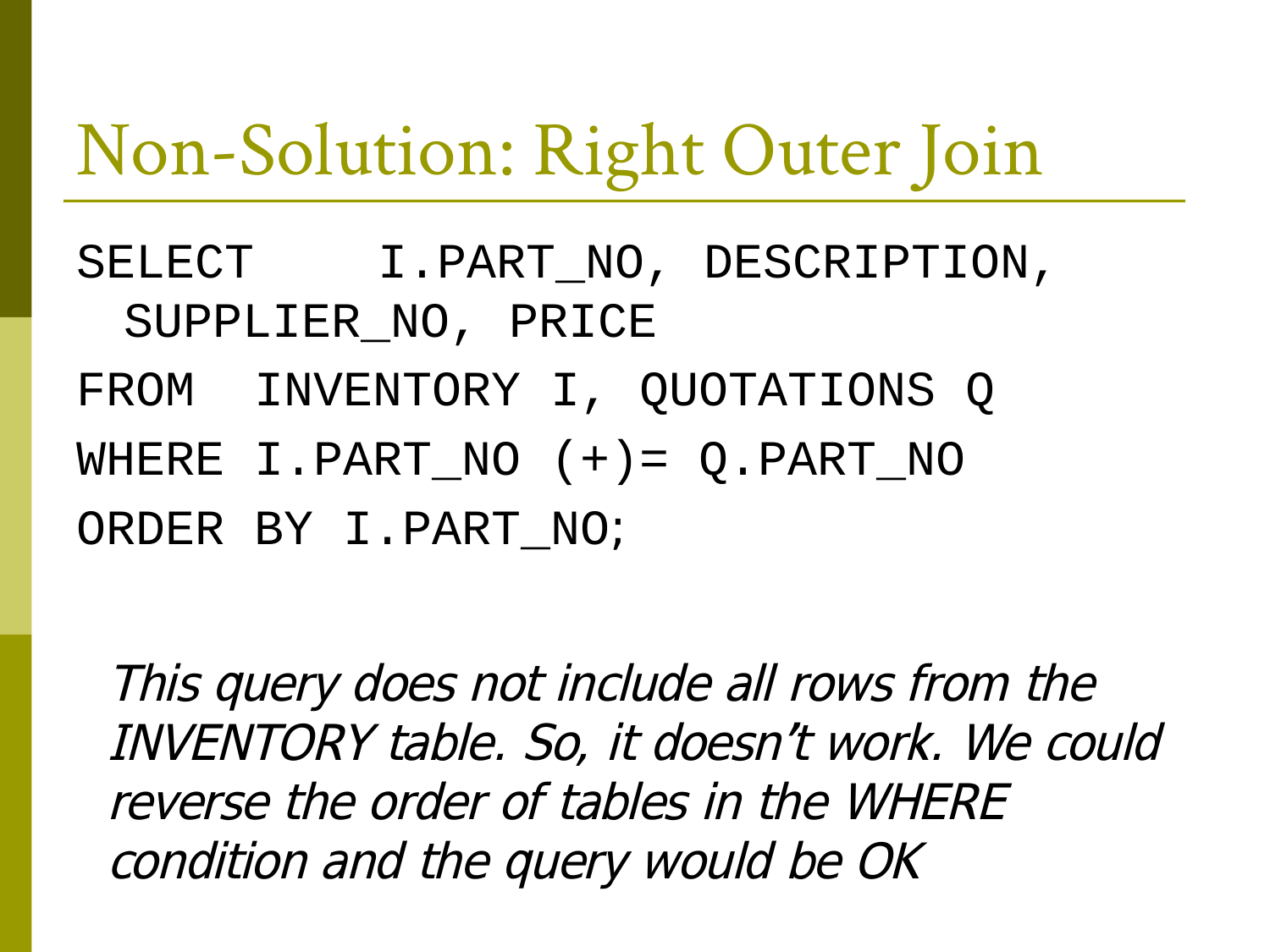

# Non-Solution: Right Outer Join
SELECT	I.PART_NO, DESCRIPTION, SUPPLIER_NO, PRICE
FROM  INVENTORY I, QUOTATIONS Q
WHERE I.PART_NO (+)= Q.PART_NO
ORDER BY I.PART_NO;
This query does not include all rows from the INVENTORY table. So, it doesn’t work. We could reverse the order of tables in the WHERE condition and the query would be OK